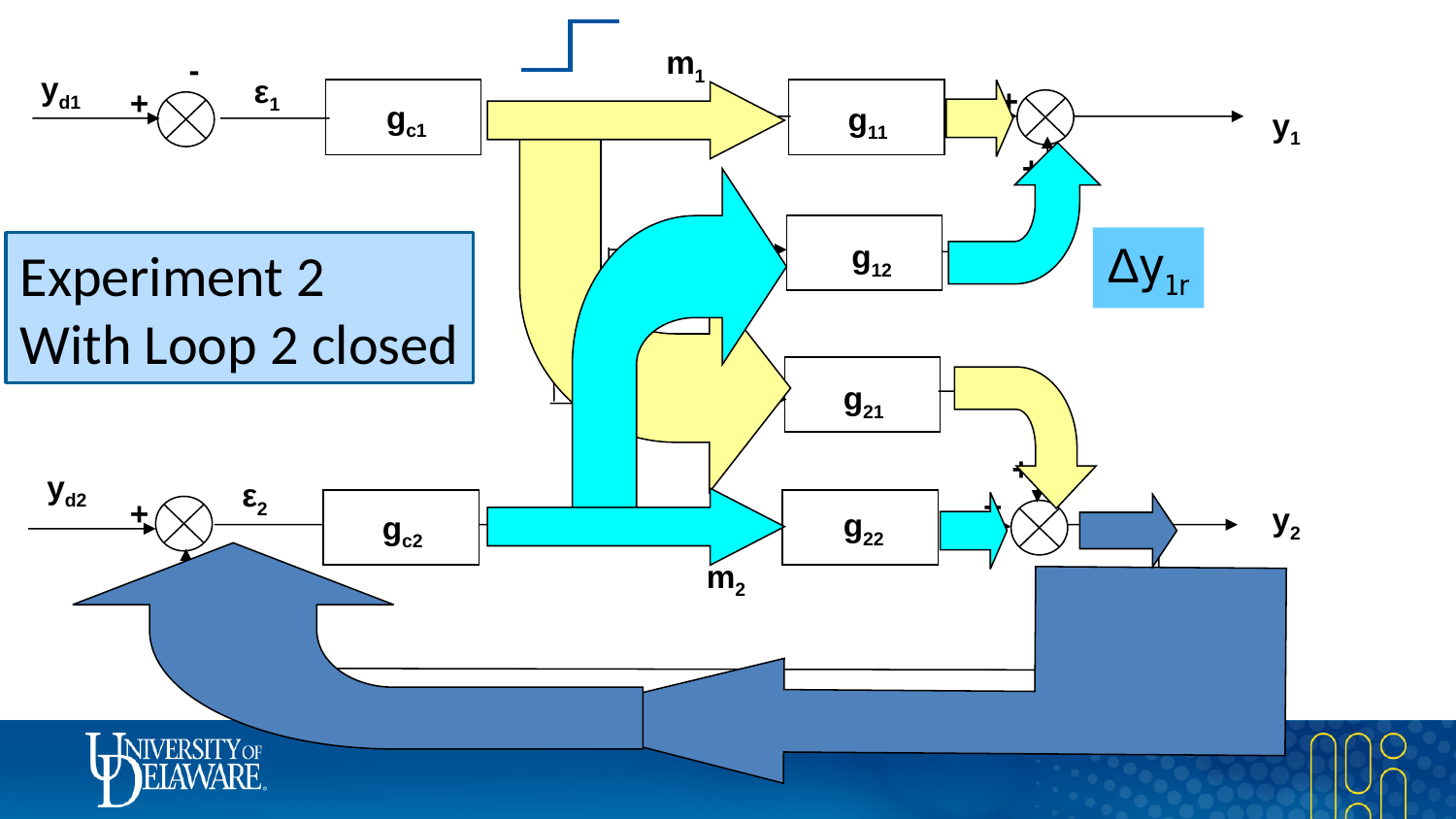

m1
-
yd1
ε1
+
+

gc1

g11

y1

+

Δy1r
g12
Experiment 2
With Loop 2 closed

g21

+
yd2
ε2
+
+

y2

g22
gc2

-
m2